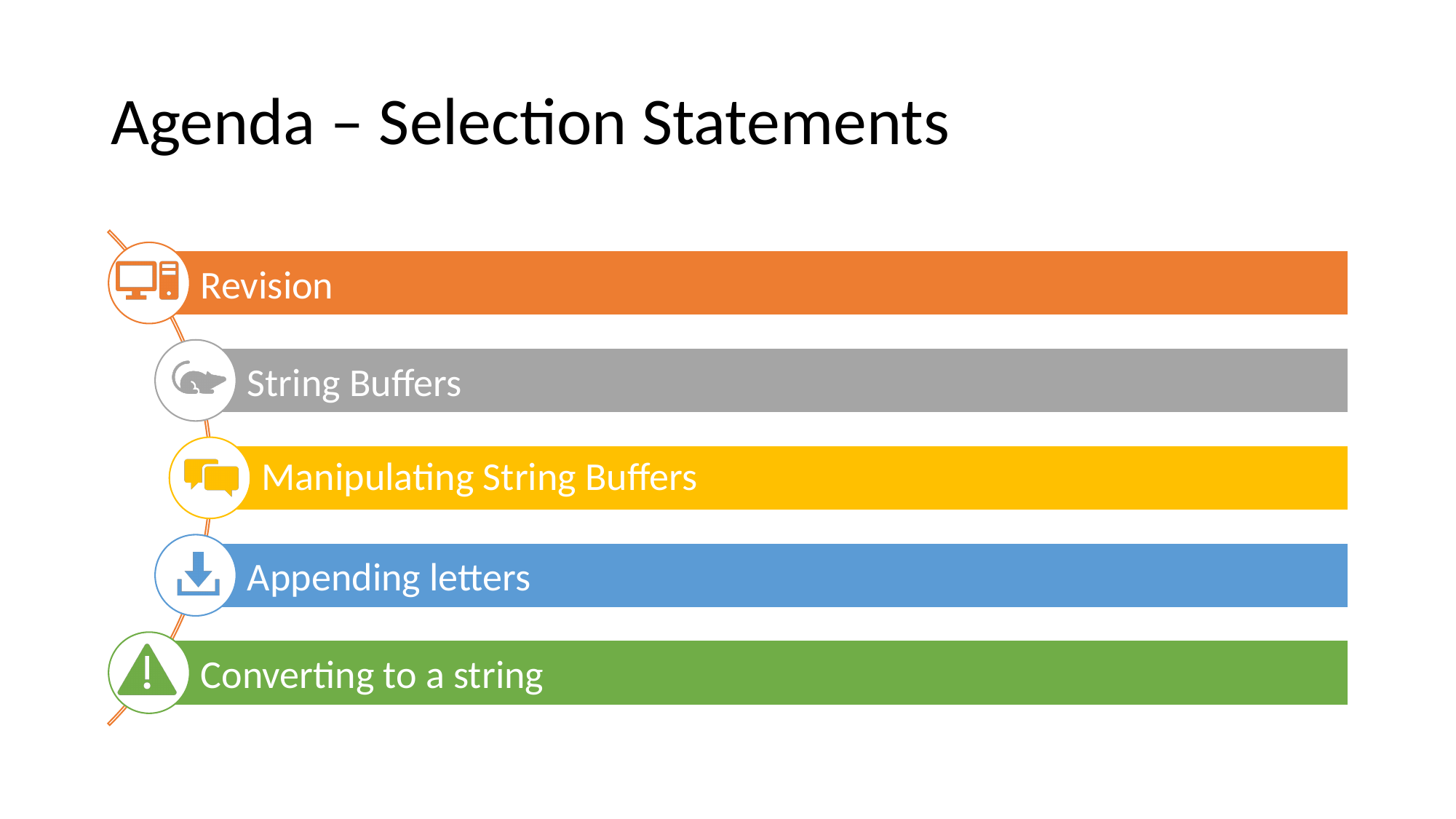

# Agenda – Selection Statements
Revision
String Buffers
Manipulating String Buffers
Appending letters
Converting to a string